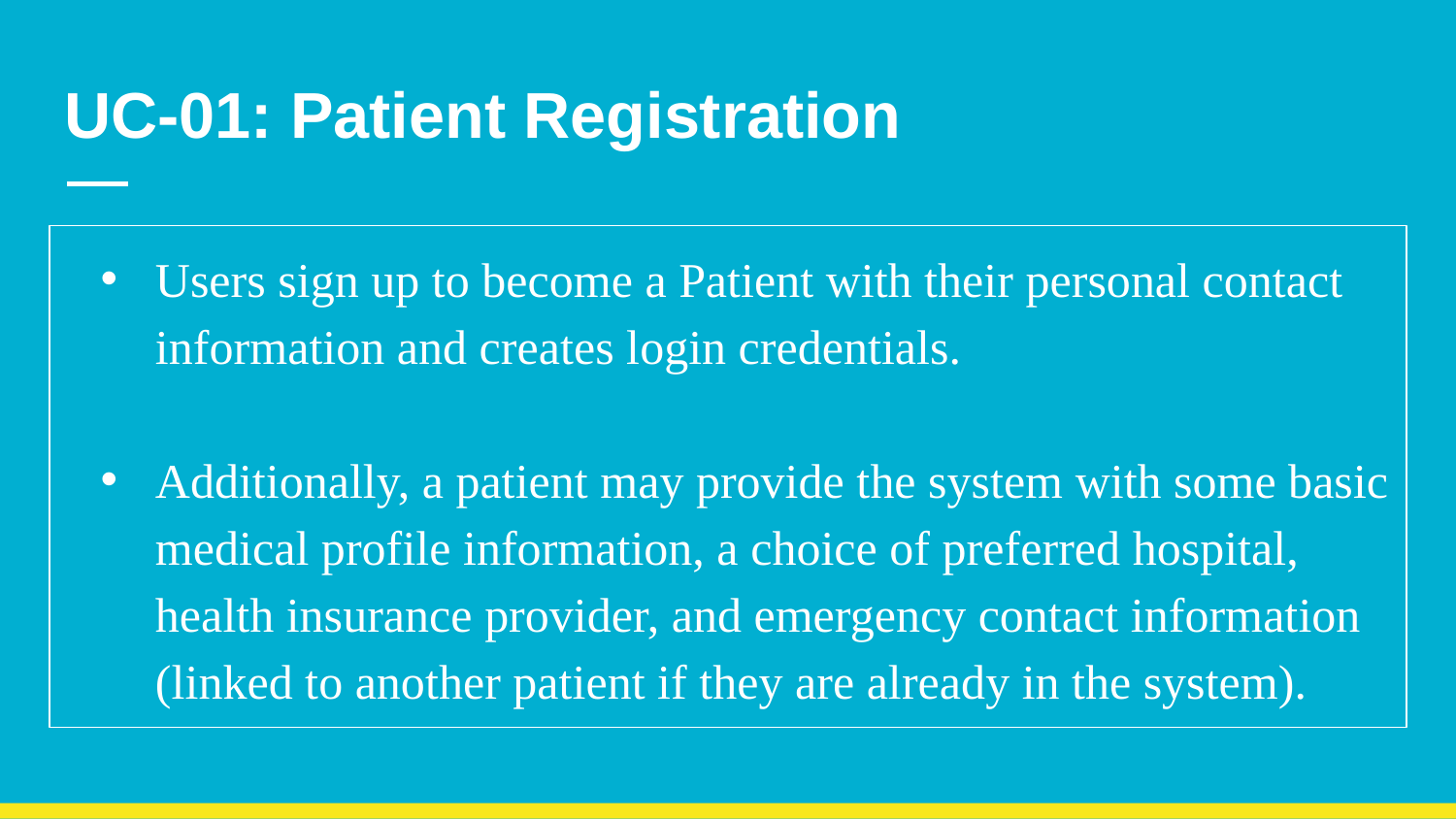

# UC-01: Patient Registration
Users sign up to become a Patient with their personal contact information and creates login credentials.

Additionally, a patient may provide the system with some basic medical profile information, a choice of preferred hospital, health insurance provider, and emergency contact information (linked to another patient if they are already in the system).